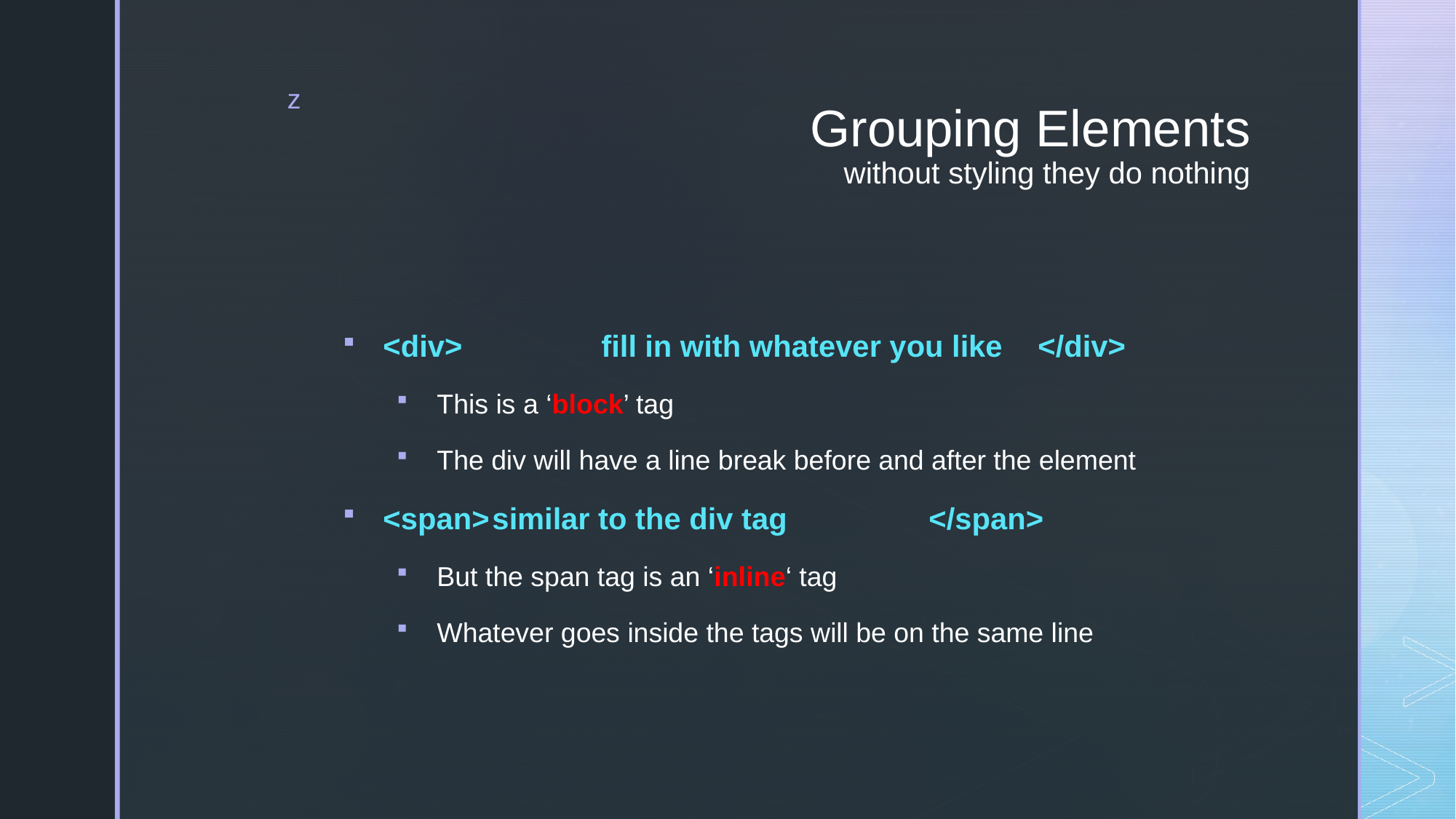

# Grouping Elements without styling they do nothing
<div>		fill in with whatever you like	</div>
This is a ‘block’ tag
The div will have a line break before and after the element
<span>	similar to the div tag		</span>
But the span tag is an ‘inline‘ tag
Whatever goes inside the tags will be on the same line